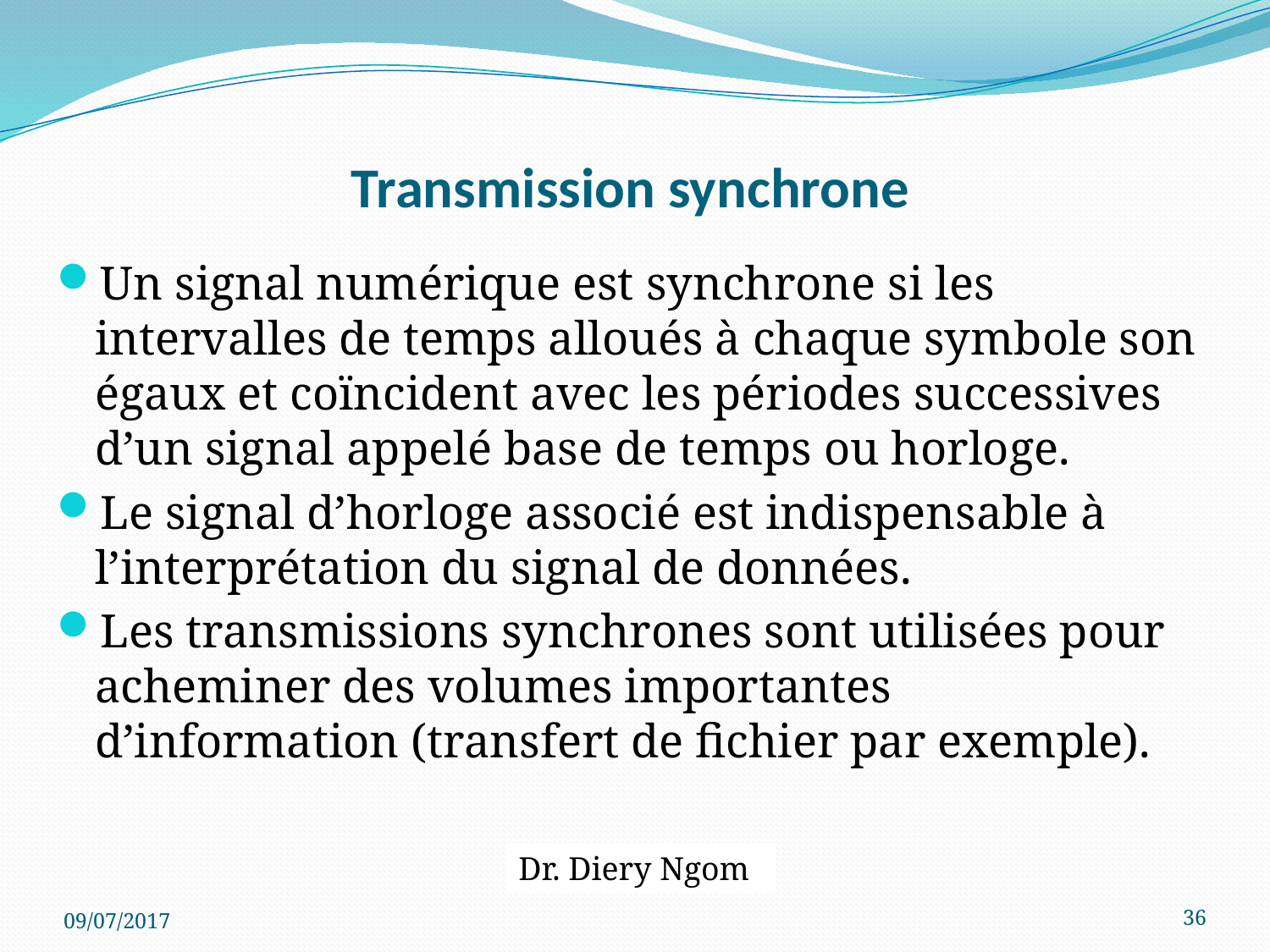

# Transmission synchrone
Un signal numérique est synchrone si les intervalles de temps alloués à chaque symbole son égaux et coïncident avec les périodes successives d’un signal appelé base de temps ou horloge.
Le signal d’horloge associé est indispensable à l’interprétation du signal de données.
Les transmissions synchrones sont utilisées pour acheminer des volumes importantes d’information (transfert de fichier par exemple).
Dr. Diery Ngom
09/07/2017
36